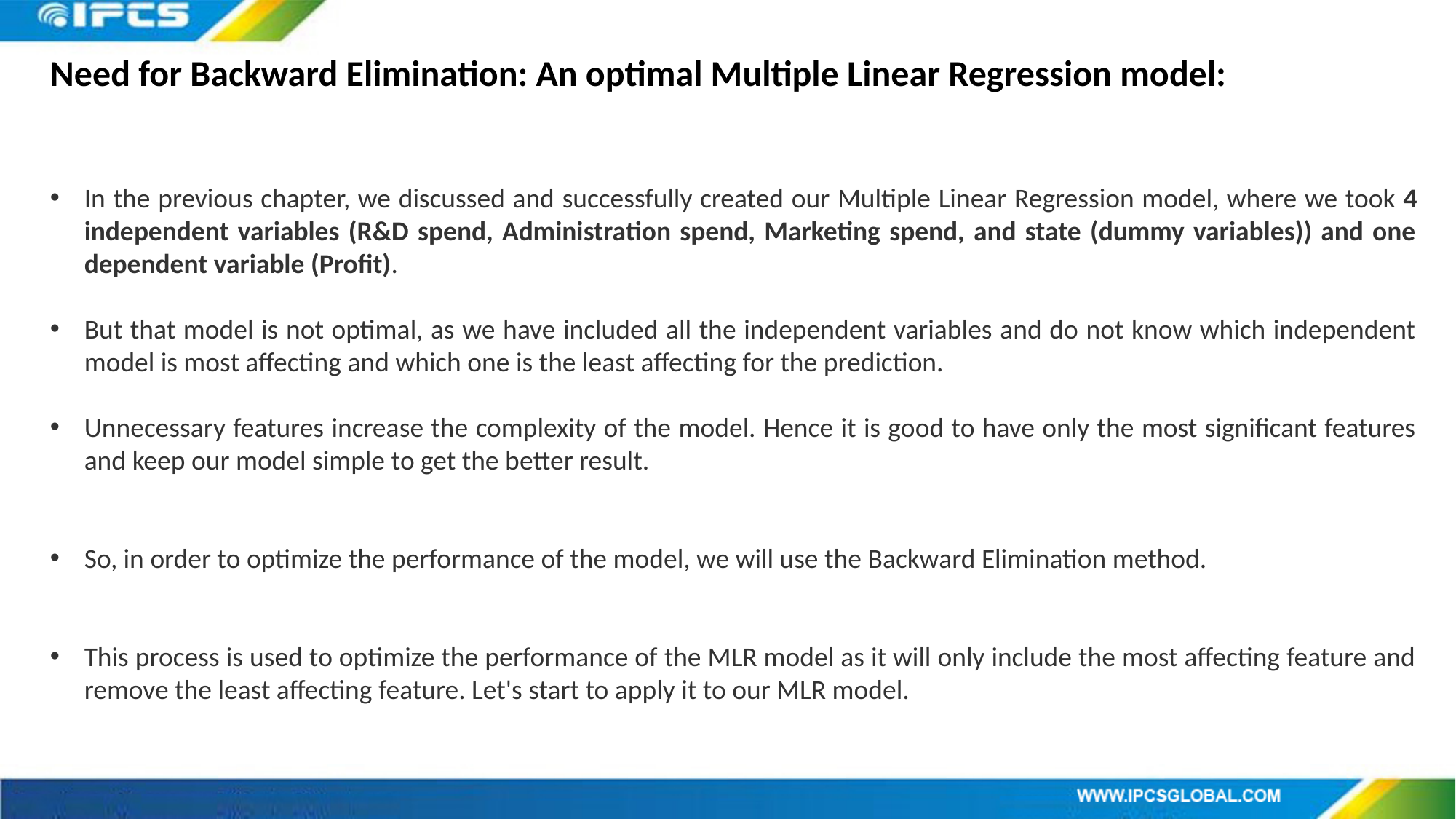

Need for Backward Elimination: An optimal Multiple Linear Regression model:

In the previous chapter, we discussed and successfully created our Multiple Linear Regression model, where we took 4 independent variables (R&D spend, Administration spend, Marketing spend, and state (dummy variables)) and one dependent variable (Profit).

But that model is not optimal, as we have included all the independent variables and do not know which independent model is most affecting and which one is the least affecting for the prediction.

Unnecessary features increase the complexity of the model. Hence it is good to have only the most significant features and keep our model simple to get the better result.

So, in order to optimize the performance of the model, we will use the Backward Elimination method.

This process is used to optimize the performance of the MLR model as it will only include the most affecting feature and remove the least affecting feature. Let's start to apply it to our MLR model.